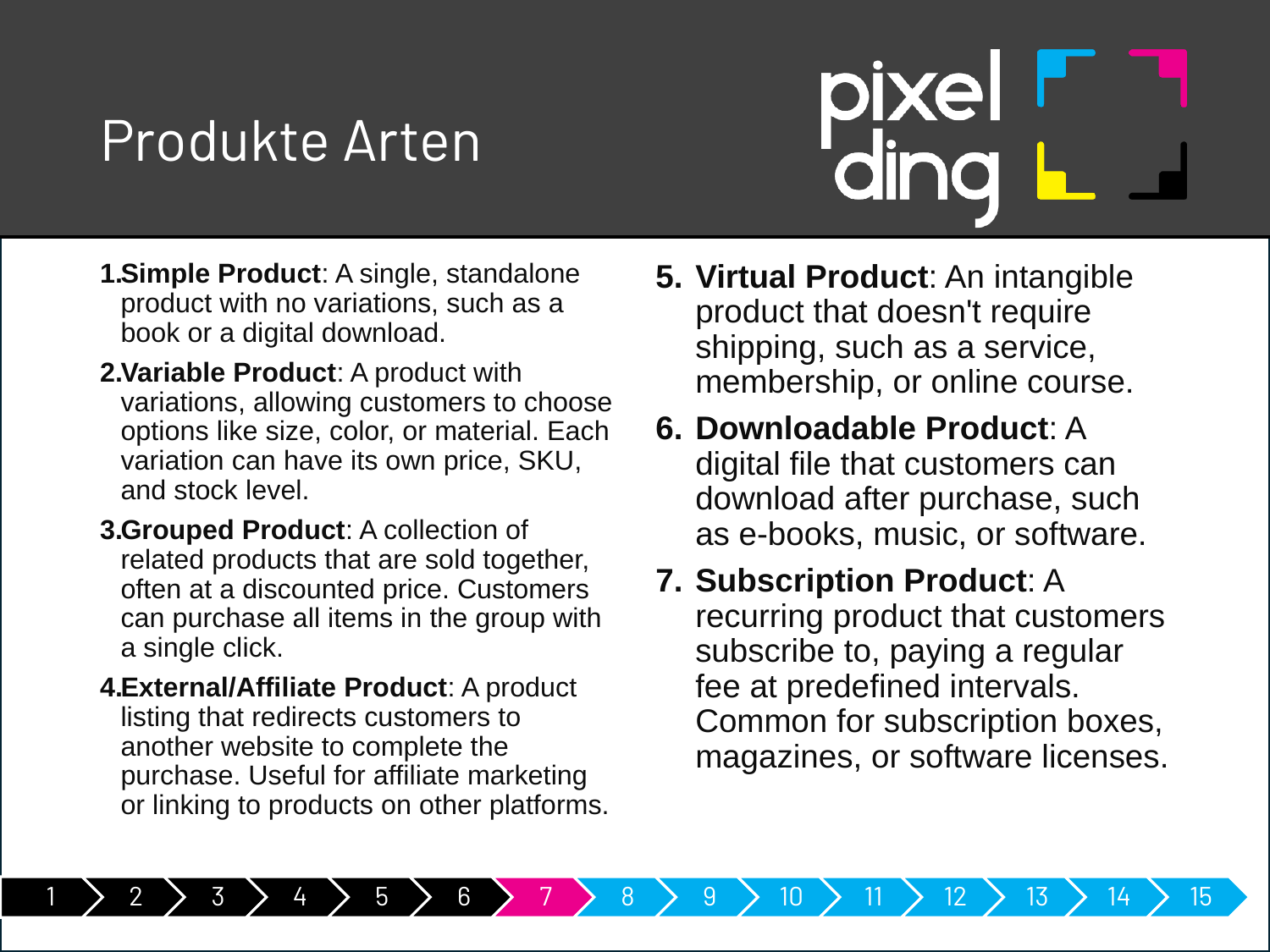

# Produkte Arten
Simple Product: A single, standalone product with no variations, such as a book or a digital download.
Variable Product: A product with variations, allowing customers to choose options like size, color, or material. Each variation can have its own price, SKU, and stock level.
Grouped Product: A collection of related products that are sold together, often at a discounted price. Customers can purchase all items in the group with a single click.
External/Affiliate Product: A product listing that redirects customers to another website to complete the purchase. Useful for affiliate marketing or linking to products on other platforms.

Virtual Product: An intangible product that doesn't require shipping, such as a service, membership, or online course.
Downloadable Product: A digital file that customers can download after purchase, such as e-books, music, or software.
Subscription Product: A recurring product that customers subscribe to, paying a regular fee at predefined intervals. Common for subscription boxes, magazines, or software licenses.

1
2
3
4
5
6
7
8
9
10
11
12
13
14
15